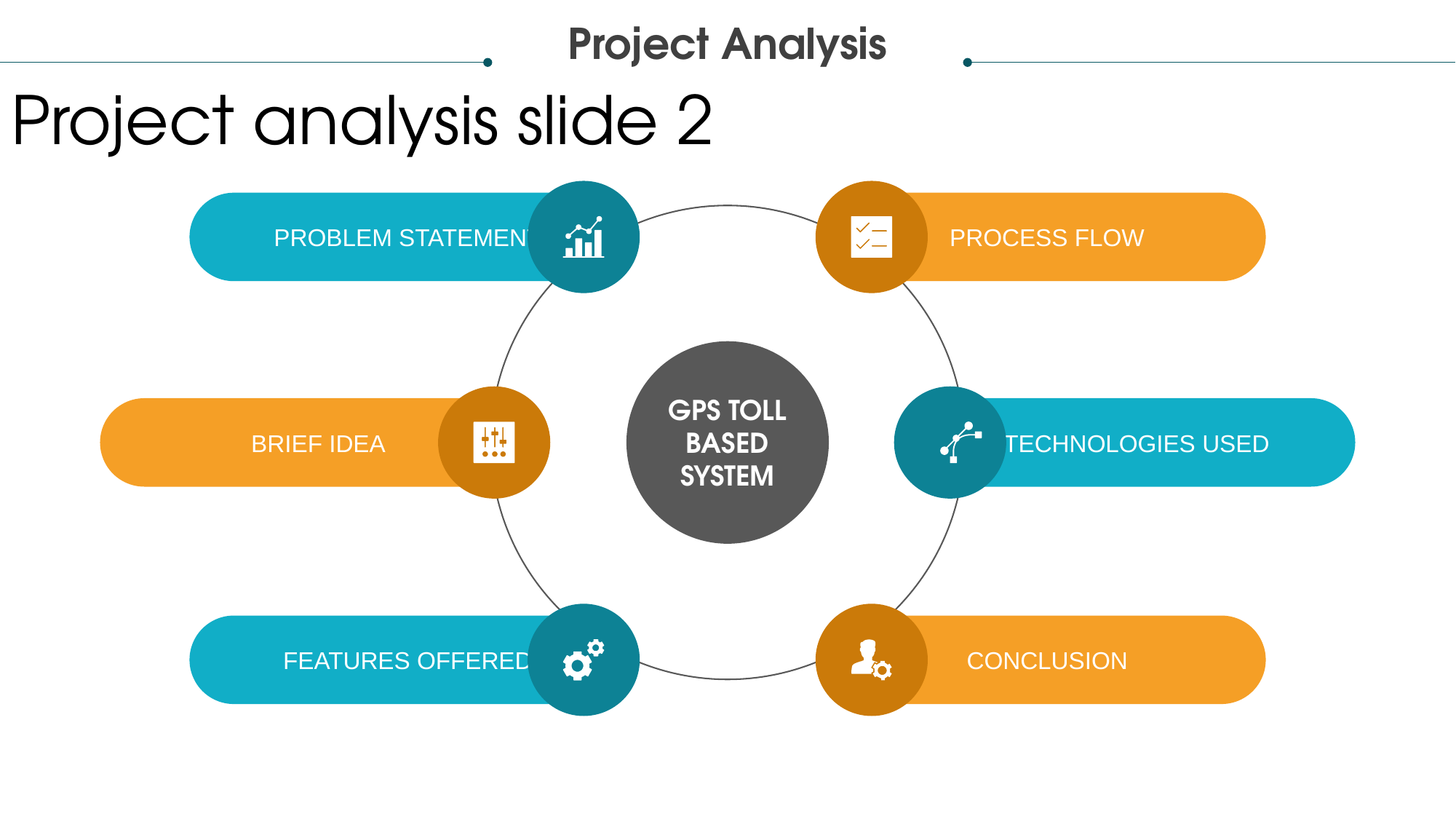

Project Analysis
Project analysis slide 2

PROBLEM STATEMENT
PROCESS FLOW

GPS TOLL BASED SYSTEM

BRIEF IDEA
TECHNOLOGIES USED

FEATURES OFFERED
CONCLUSION